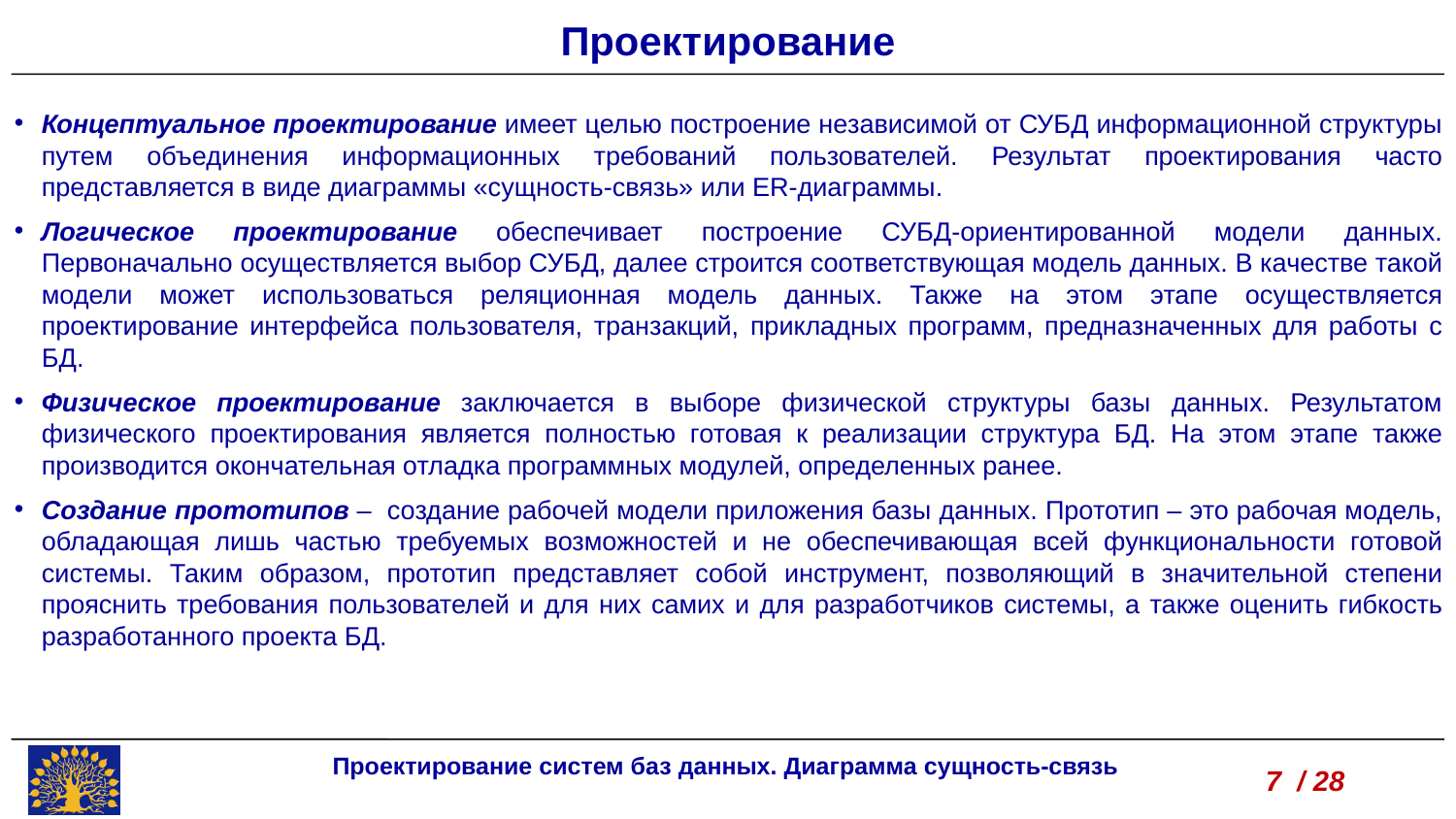

Проектирование
Концептуальное проектирование имеет целью построение независимой от СУБД информационной структуры путем объединения информационных требований пользователей. Результат проектирования часто представляется в виде диаграммы «сущность-связь» или ER-диаграммы.
Логическое проектирование обеспечивает построение СУБД-ориентированной модели данных. Первоначально осуществляется выбор СУБД, далее строится соответствующая модель данных. В качестве такой модели может использоваться реляционная модель данных. Также на этом этапе осуществляется проектирование интерфейса пользователя, транзакций, прикладных программ, предназначенных для работы с БД.
Физическое проектирование заключается в выборе физической структуры базы данных. Результатом физического проектирования является полностью готовая к реализации структура БД. На этом этапе также производится окончательная отладка программных модулей, определенных ранее.
Создание прототипов –  создание рабочей модели приложения базы данных. Прототип – это рабочая модель, обладающая лишь частью требуемых возможностей и не обеспечивающая всей функциональности готовой системы. Таким образом, прототип представляет собой инструмент, позволяющий в значительной степени прояснить требования пользователей и для них самих и для разработчиков системы, а также оценить гибкость разработанного проекта БД.